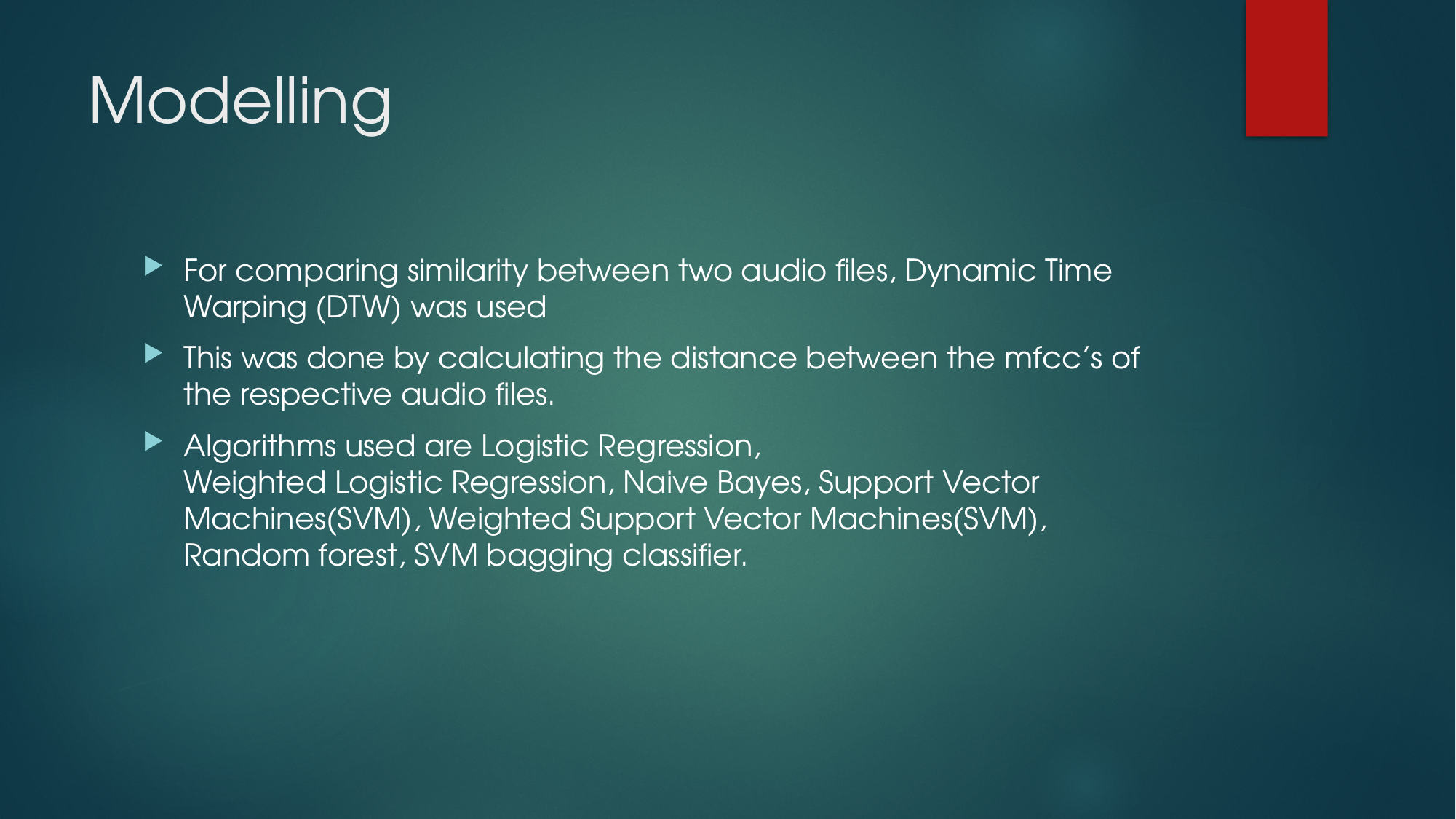

# Modelling
For comparing similarity between two audio files, Dynamic Time Warping (DTW) was used
This was done by calculating the distance between the mfcc’s of the respective audio files.
Algorithms used are Logistic Regression,
Weighted Logistic Regression, Naive Bayes, Support Vector
Machines(SVM), Weighted Support Vector Machines(SVM),
Random forest, SVM bagging classifier.